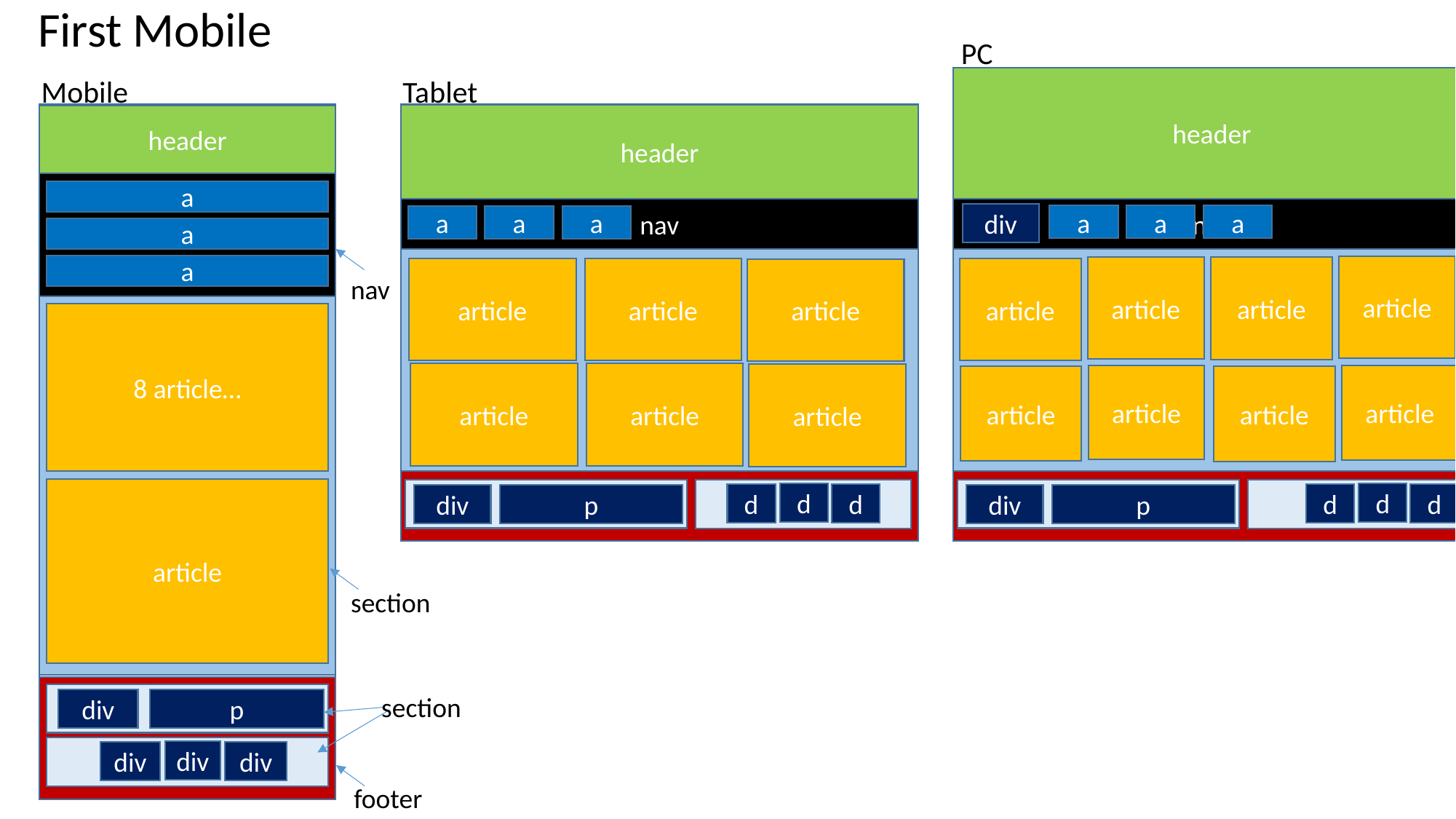

First Mobile
PC
Mobile
Tablet
header

header
header

a
nav
nav
div
a
a
a
a
a
a
a

a
article
article
article
article
article
article
article
nav

8 article…
article
article
article
article
article
article
article

article

d
d
d
d
d
d
div
p
div
p
section

section
div
p

div
div
div
footer